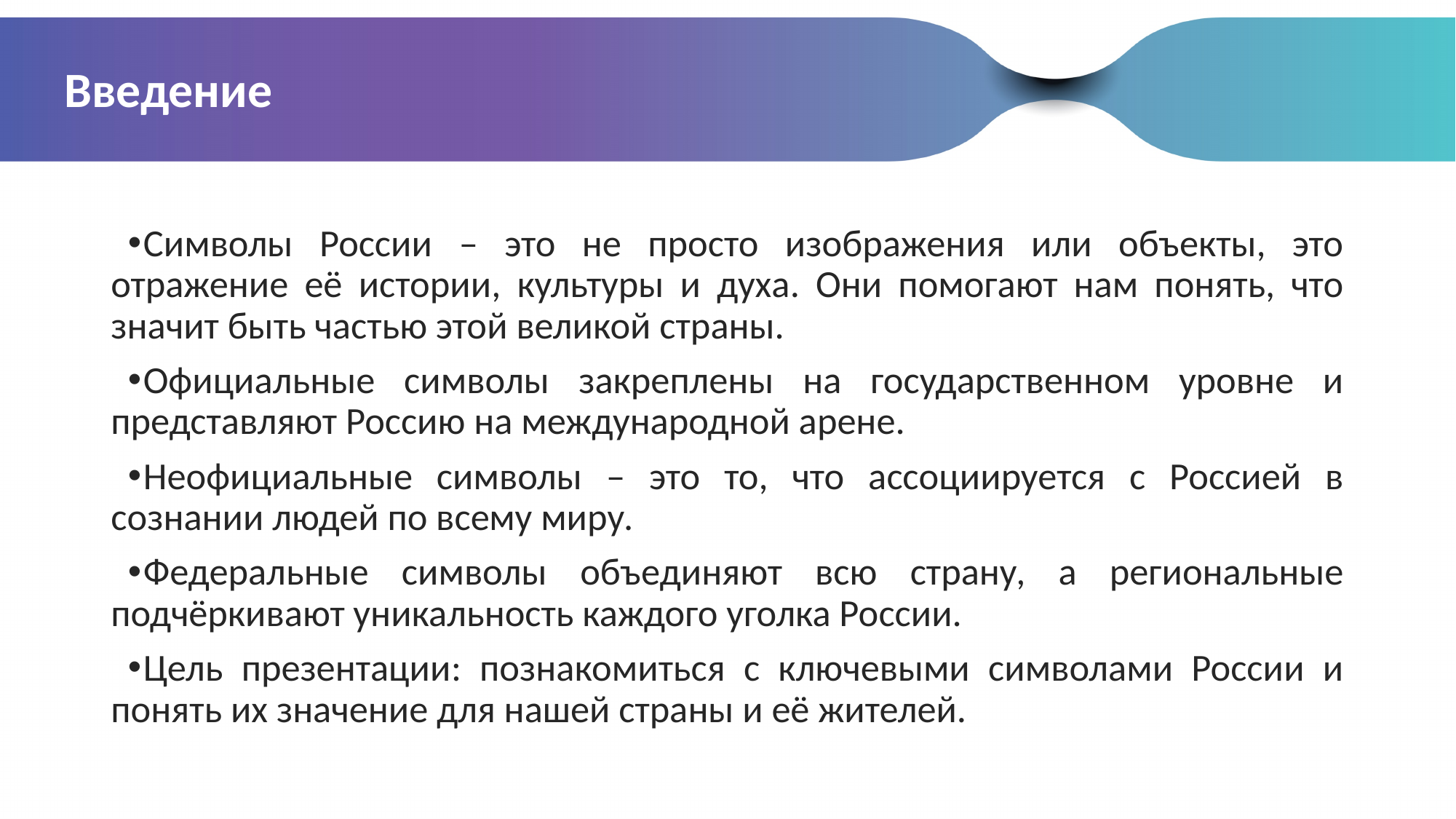

# Введение
Символы России – это не просто изображения или объекты, это отражение её истории, культуры и духа. Они помогают нам понять, что значит быть частью этой великой страны.
Официальные символы закреплены на государственном уровне и представляют Россию на международной арене.
Неофициальные символы – это то, что ассоциируется с Россией в сознании людей по всему миру.
Федеральные символы объединяют всю страну, а региональные подчёркивают уникальность каждого уголка России.
Цель презентации: познакомиться с ключевыми символами России и понять их значение для нашей страны и её жителей.